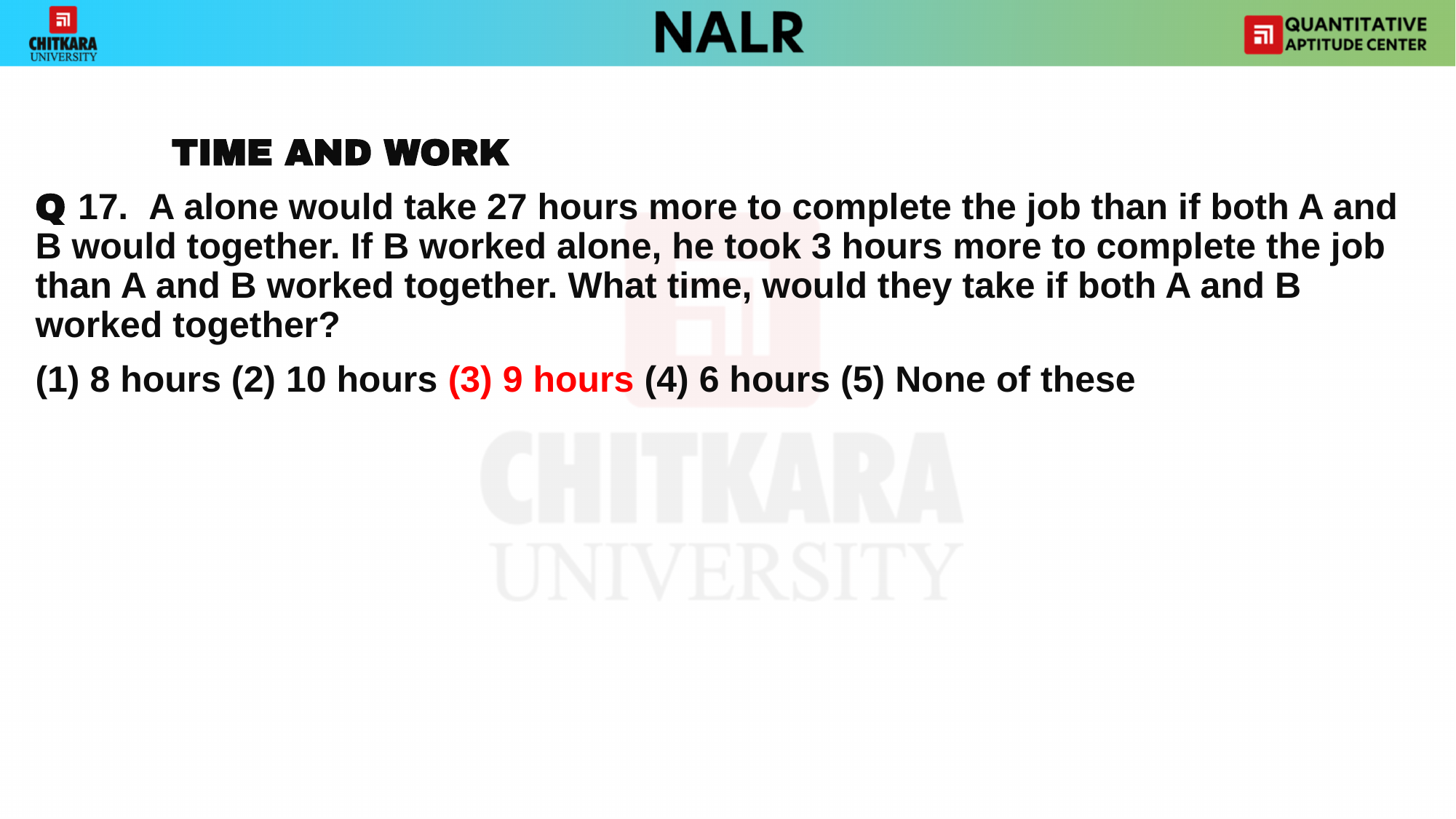

#
		TIME AND WORK
Q 17.  A alone would take 27 hours more to complete the job than if both A and B would together. If B worked alone, he took 3 hours more to complete the job than A and B worked together. What time, would they take if both A and B worked together?
(1) 8 hours (2) 10 hours (3) 9 hours (4) 6 hours (5) None of these